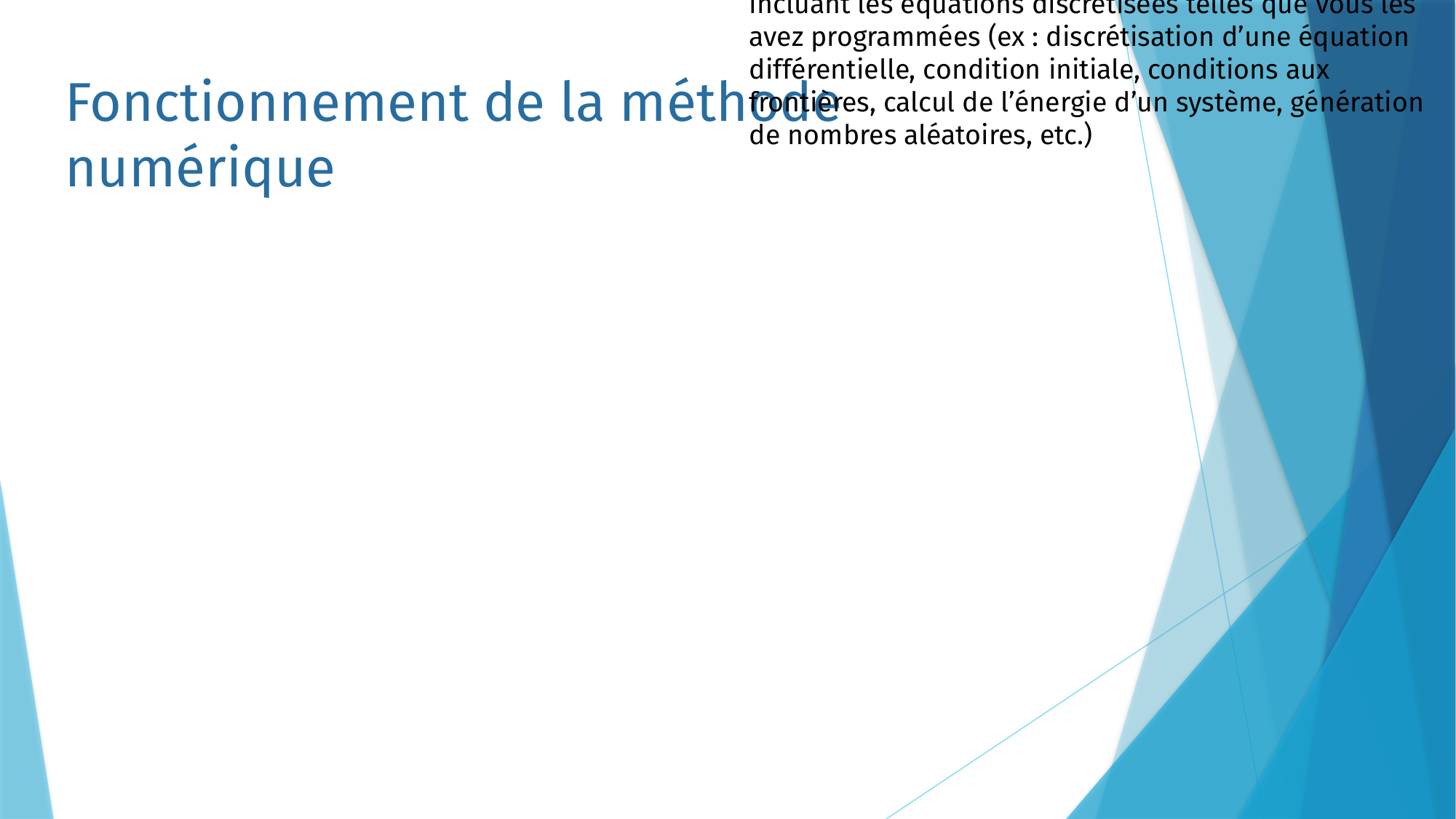

Étapes et fonctionnement de la méthode numérique, en incluant les équations discrétisées telles que vous les avez programmées (ex : discrétisation d’une équation différentielle, condition initiale, conditions aux frontières, calcul de l’énergie d’un système, génération de nombres aléatoires, etc.)
Fonctionnement de la méthode numérique